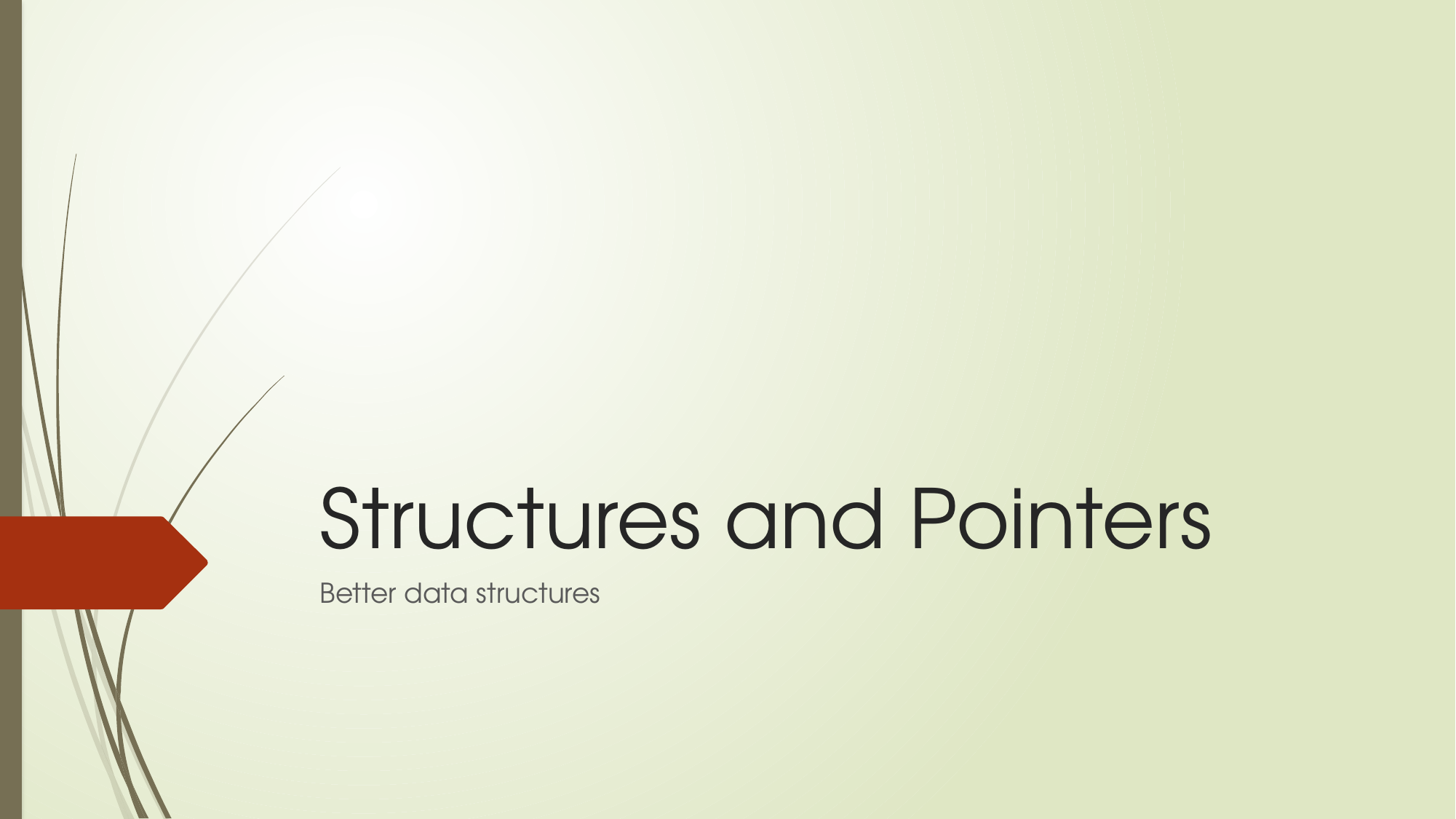

# Structures and Pointers
Better data structures